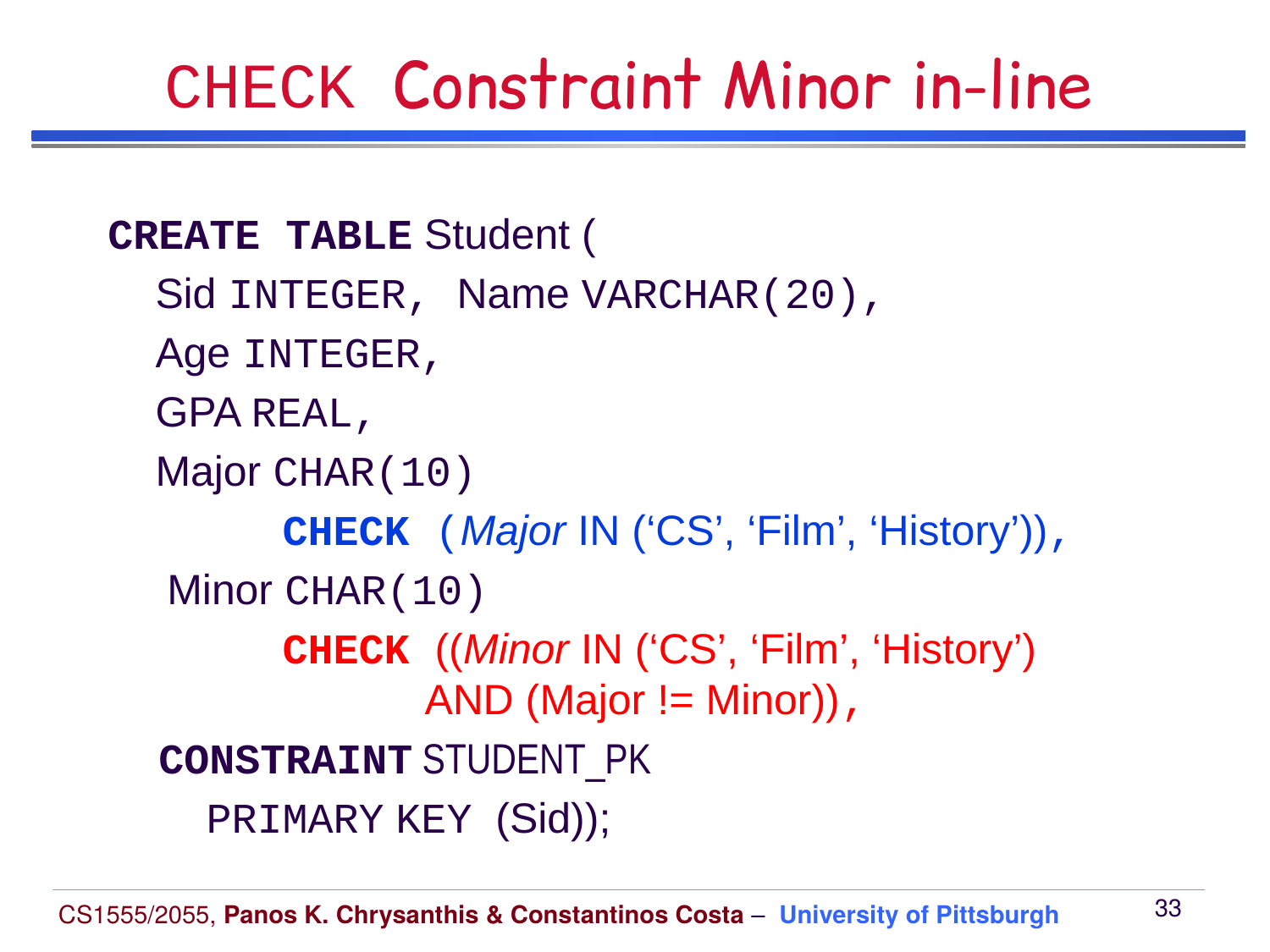

# CHECK Constraint Minor in-line
CREATE TABLE Student (
	Sid INTEGER, Name VARCHAR(20),
	Age INTEGER,
	GPA REAL,
	Major CHAR(10)
		CHECK (Major IN (‘CS’, ‘Film’, ‘History’)),
     Minor CHAR(10)
		CHECK ((Minor IN (‘CS’, ‘Film’, ‘History’)
                       AND (Major != Minor)),
  CONSTRAINT STUDENT_PK
	  PRIMARY KEY  (Sid));